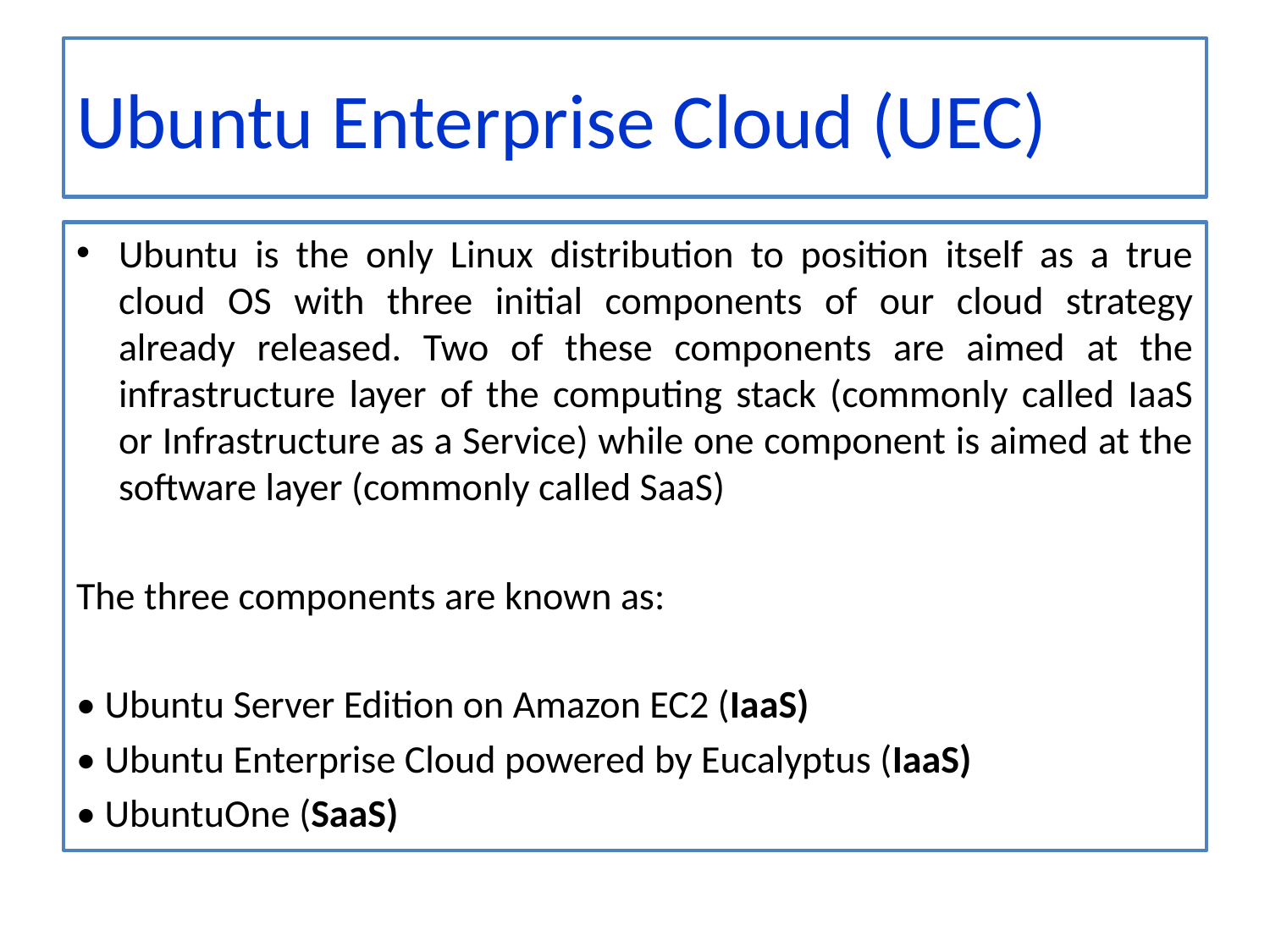

# Ubuntu Enterprise Cloud (UEC)
Ubuntu is the only Linux distribution to position itself as a true cloud OS with three initial components of our cloud strategy already released. Two of these components are aimed at the infrastructure layer of the computing stack (commonly called IaaS or Infrastructure as a Service) while one component is aimed at the software layer (commonly called SaaS)

The three components are known as:

• Ubuntu Server Edition on Amazon EC2 (IaaS)
• Ubuntu Enterprise Cloud powered by Eucalyptus (IaaS)
• UbuntuOne (SaaS)